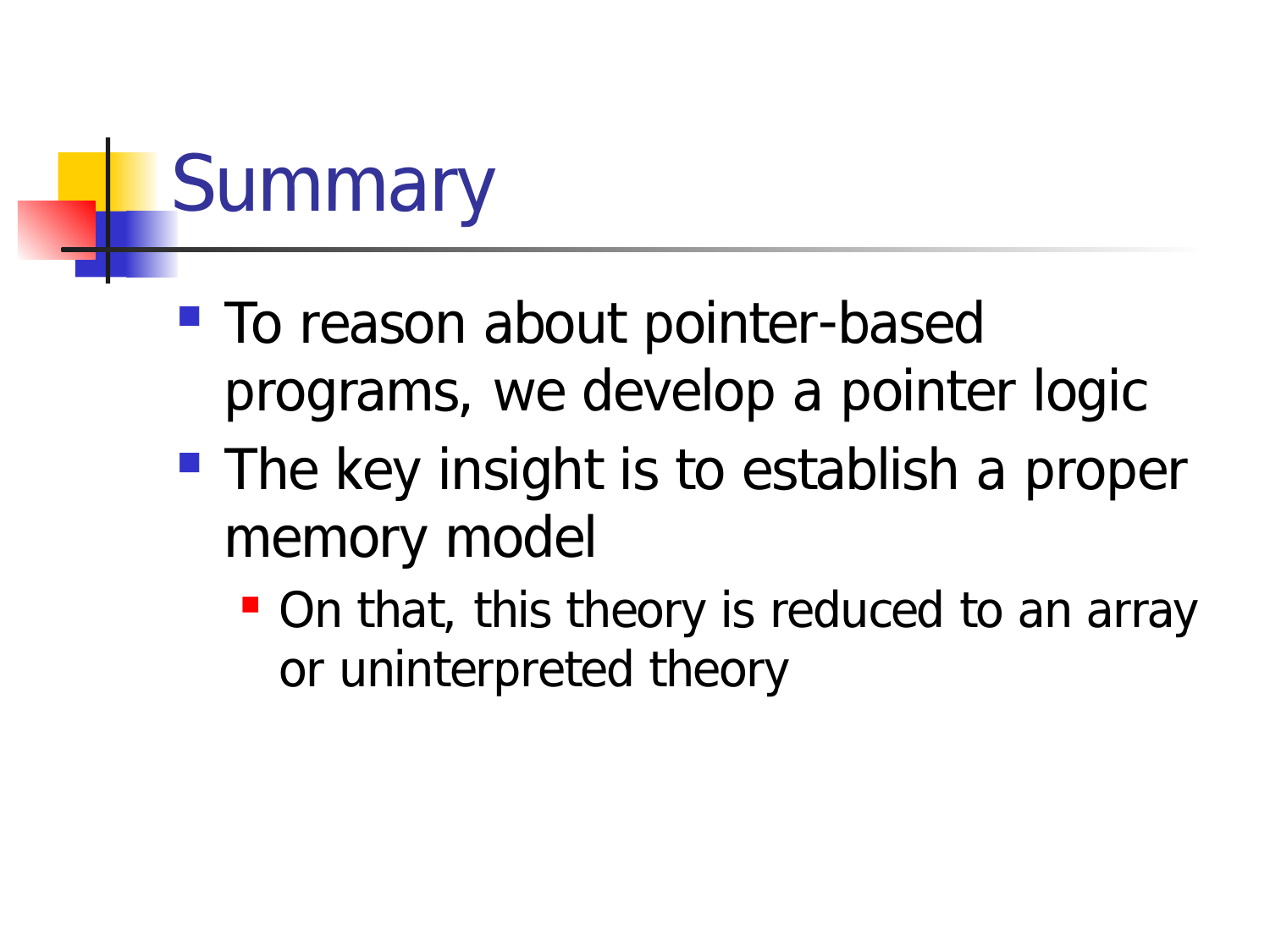

# Summary
To reason about pointer-based programs, we develop a pointer logic
The key insight is to establish a proper memory model
On that, this theory is reduced to an array or uninterpreted theory